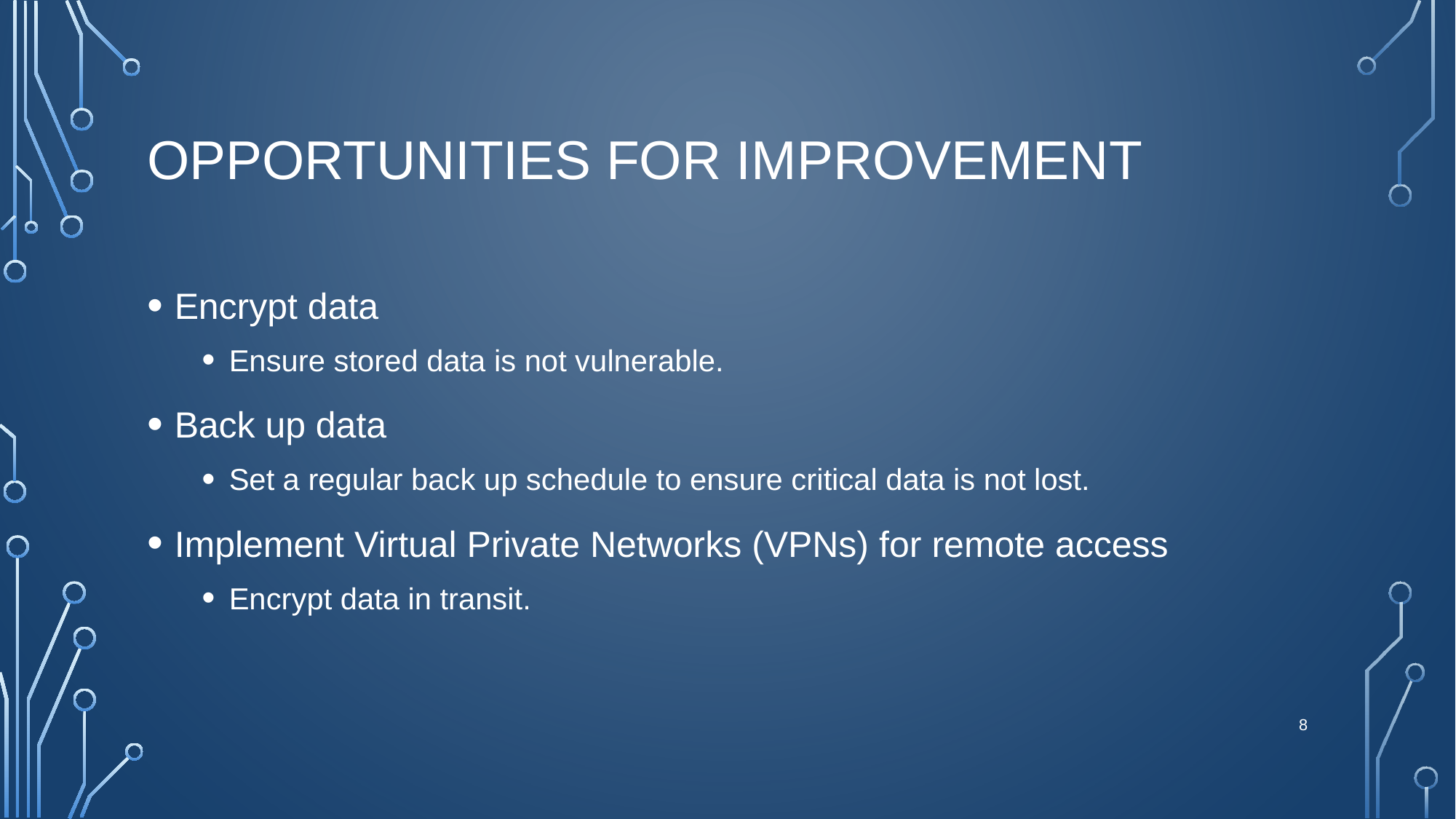

# Opportunities for improvement
Encrypt data
Ensure stored data is not vulnerable.
Back up data
Set a regular back up schedule to ensure critical data is not lost.
Implement Virtual Private Networks (VPNs) for remote access
Encrypt data in transit.
8